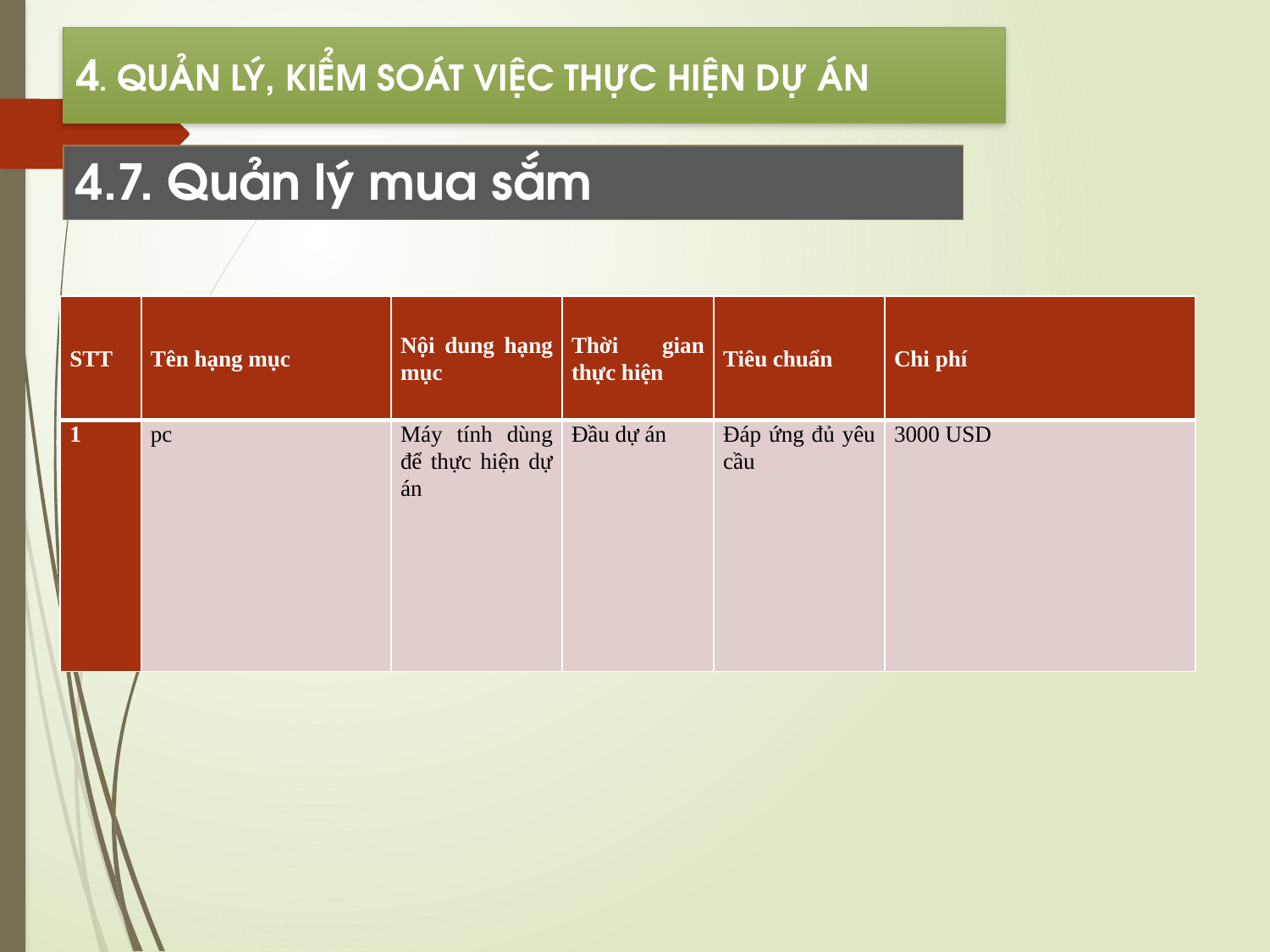

4. QUẢN LÝ, KIỂM SOÁT VIỆC THỰC HIỆN DỰ ÁN

4.7. Quản lý mua sắm

| STT | Tên hạng mục | Nội dung hạng mục | Thời gian thực hiện | Tiêu chuẩn | Chi phí |
| --- | --- | --- | --- | --- | --- |
| 1 | pc | Máy tính dùng để thực hiện dự án | Đầu dự án | Đáp ứng đủ yêu cầu | 3000 USD |